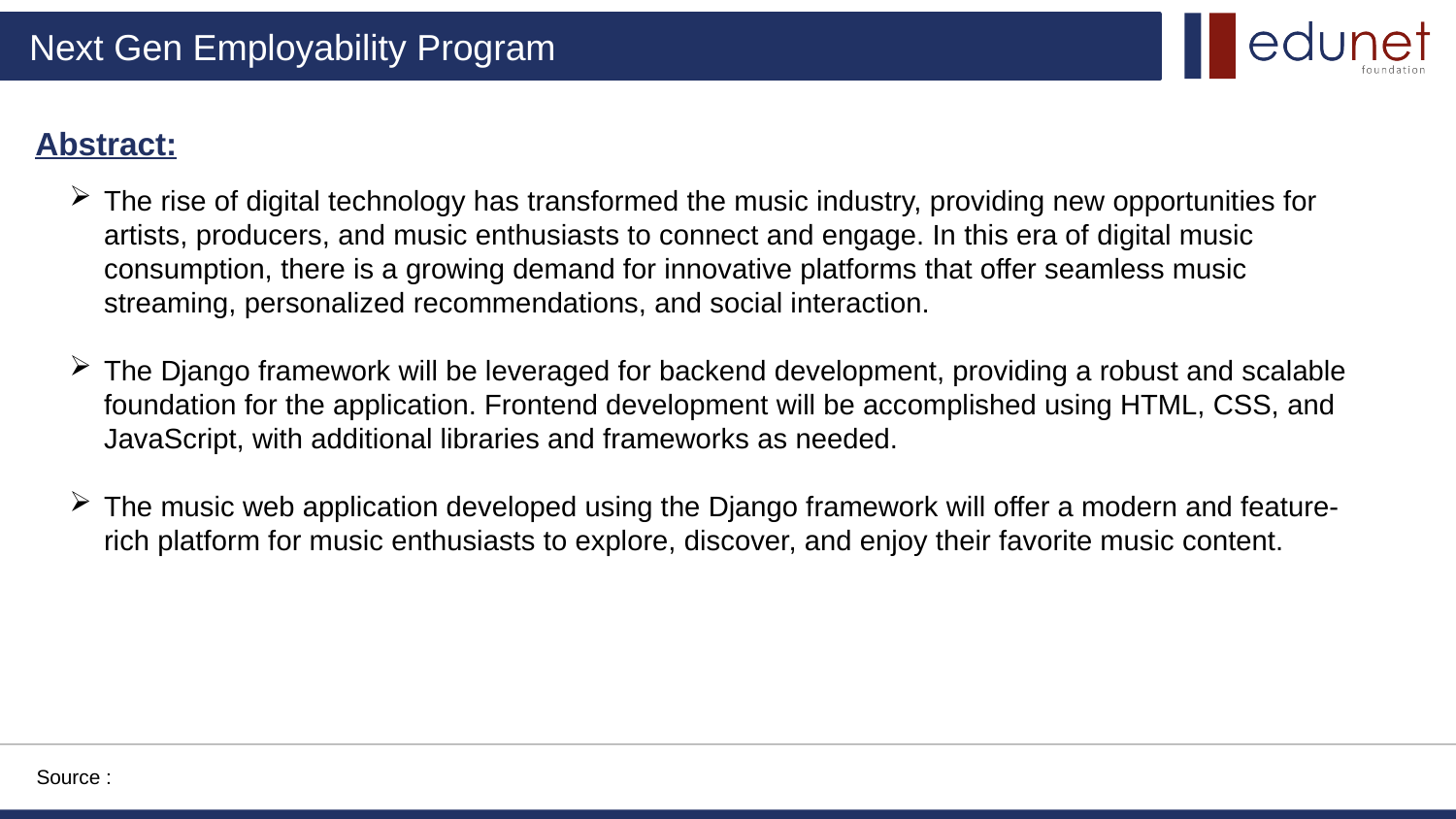

Abstract:
The rise of digital technology has transformed the music industry, providing new opportunities for artists, producers, and music enthusiasts to connect and engage. In this era of digital music consumption, there is a growing demand for innovative platforms that offer seamless music streaming, personalized recommendations, and social interaction.

The Django framework will be leveraged for backend development, providing a robust and scalable foundation for the application. Frontend development will be accomplished using HTML, CSS, and JavaScript, with additional libraries and frameworks as needed.

The music web application developed using the Django framework will offer a modern and feature-rich platform for music enthusiasts to explore, discover, and enjoy their favorite music content.

Source :